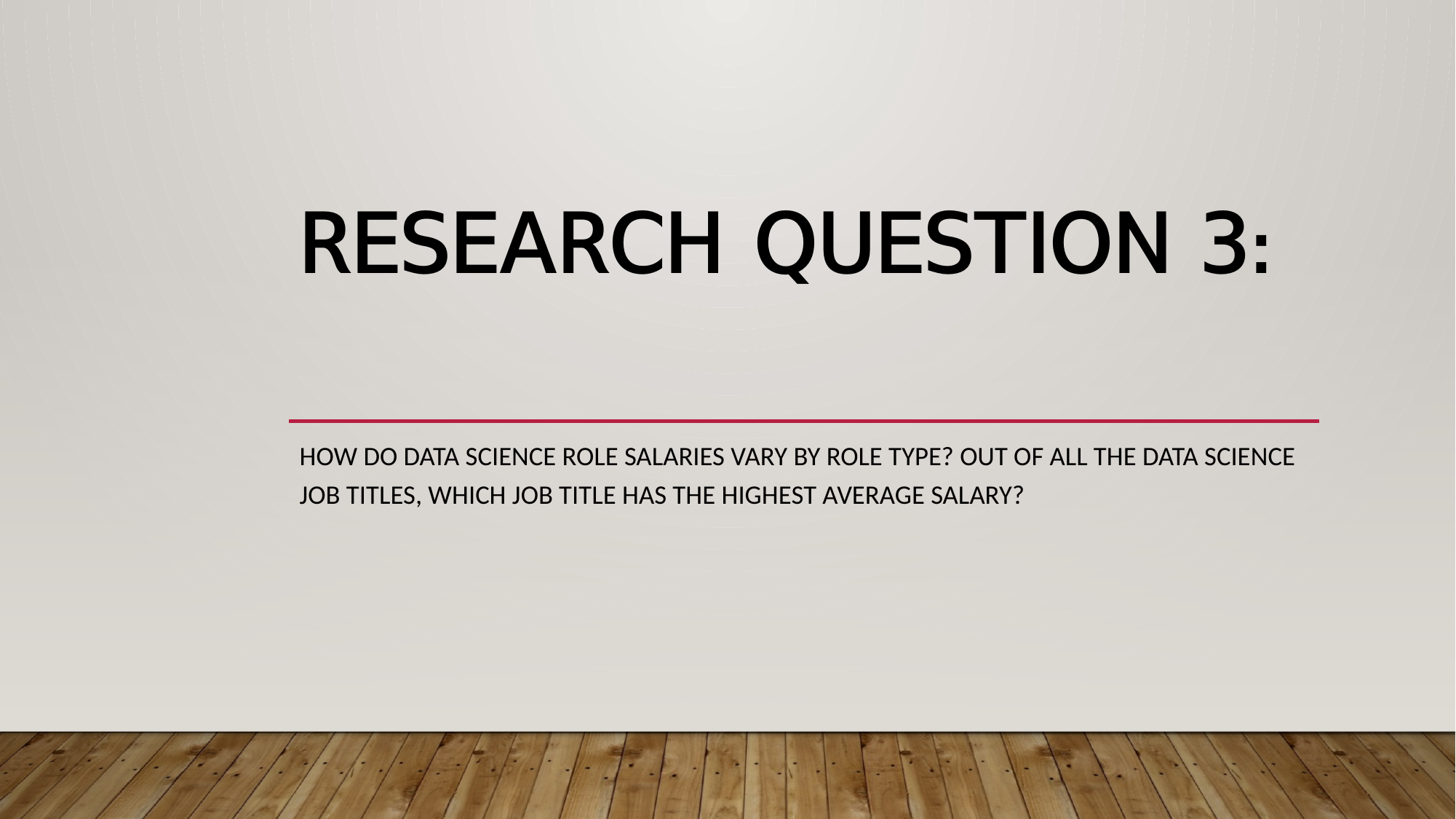

# Research Question 3:
How do data science role salaries vary by role type? Out of all the Data Science Job Titles, which Job Title has the highest average salary?